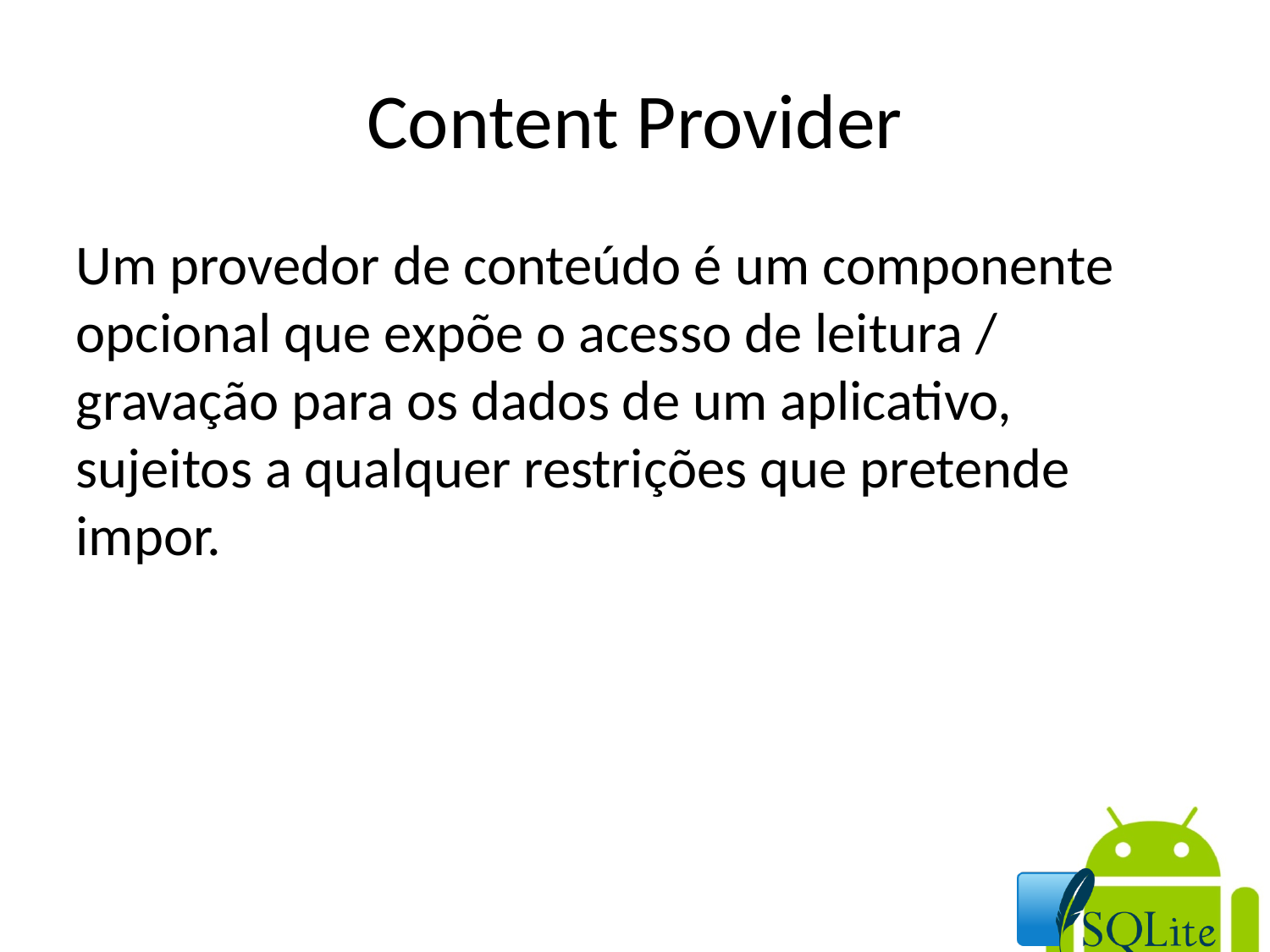

Content Provider
Um provedor de conteúdo é um componente opcional que expõe o acesso de leitura / gravação para os dados de um aplicativo, sujeitos a qualquer restrições que pretende impor.